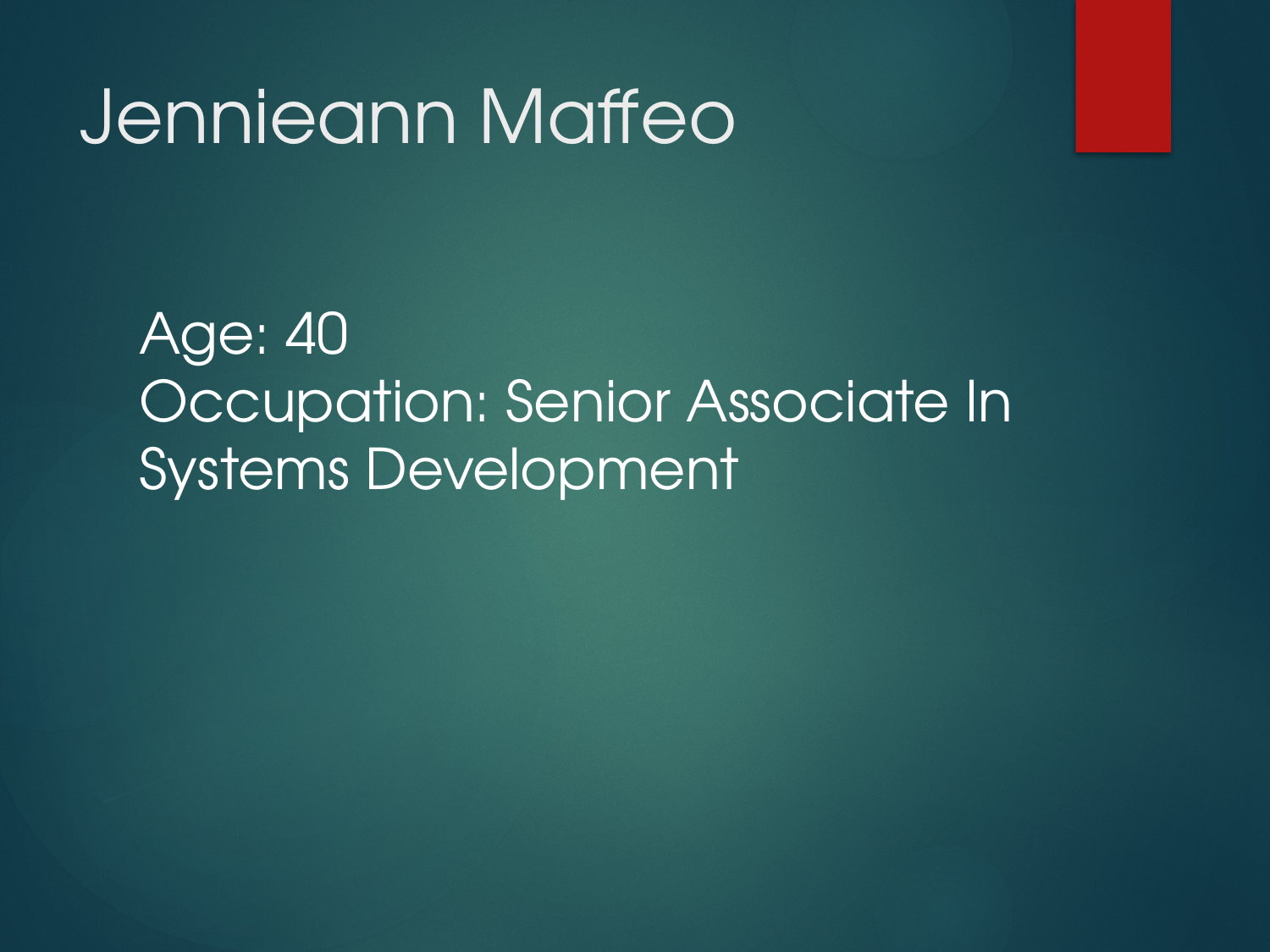

# Jennieann Maffeo

Age: 40
Occupation: Senior Associate In Systems Development